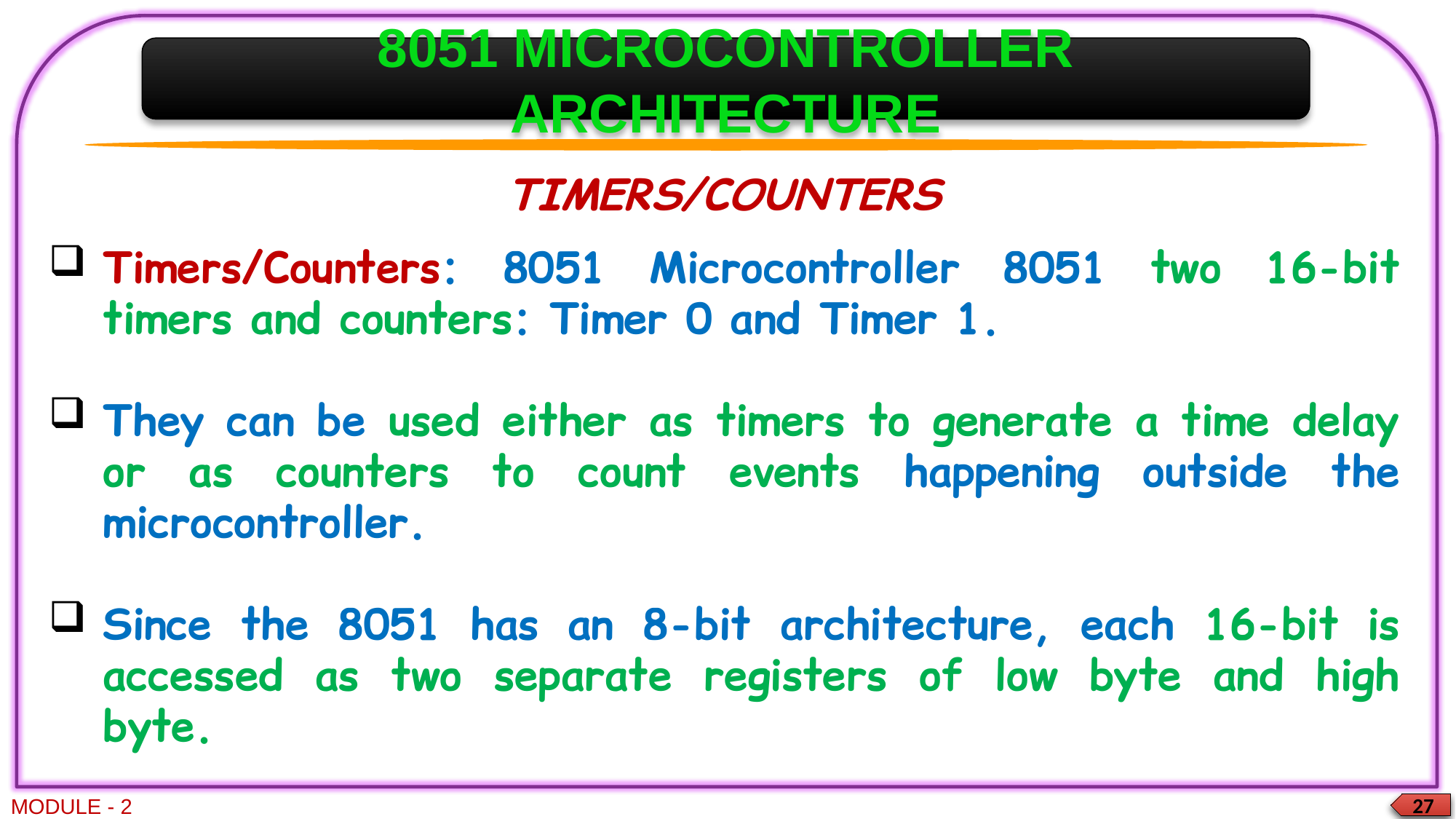

8051 MICROCONTROLLER ARCHITECTURE

TIMERS/COUNTERS

Timers/Counters: 8051 Microcontroller 8051 two 16-bit timers and counters: Timer 0 and Timer 1.

They can be used either as timers to generate a time delay or as counters to count events happening outside the microcontroller.

Since the 8051 has an 8-bit architecture, each 16-bit is accessed as two separate registers of low byte and high byte.
MODULE - 2
27